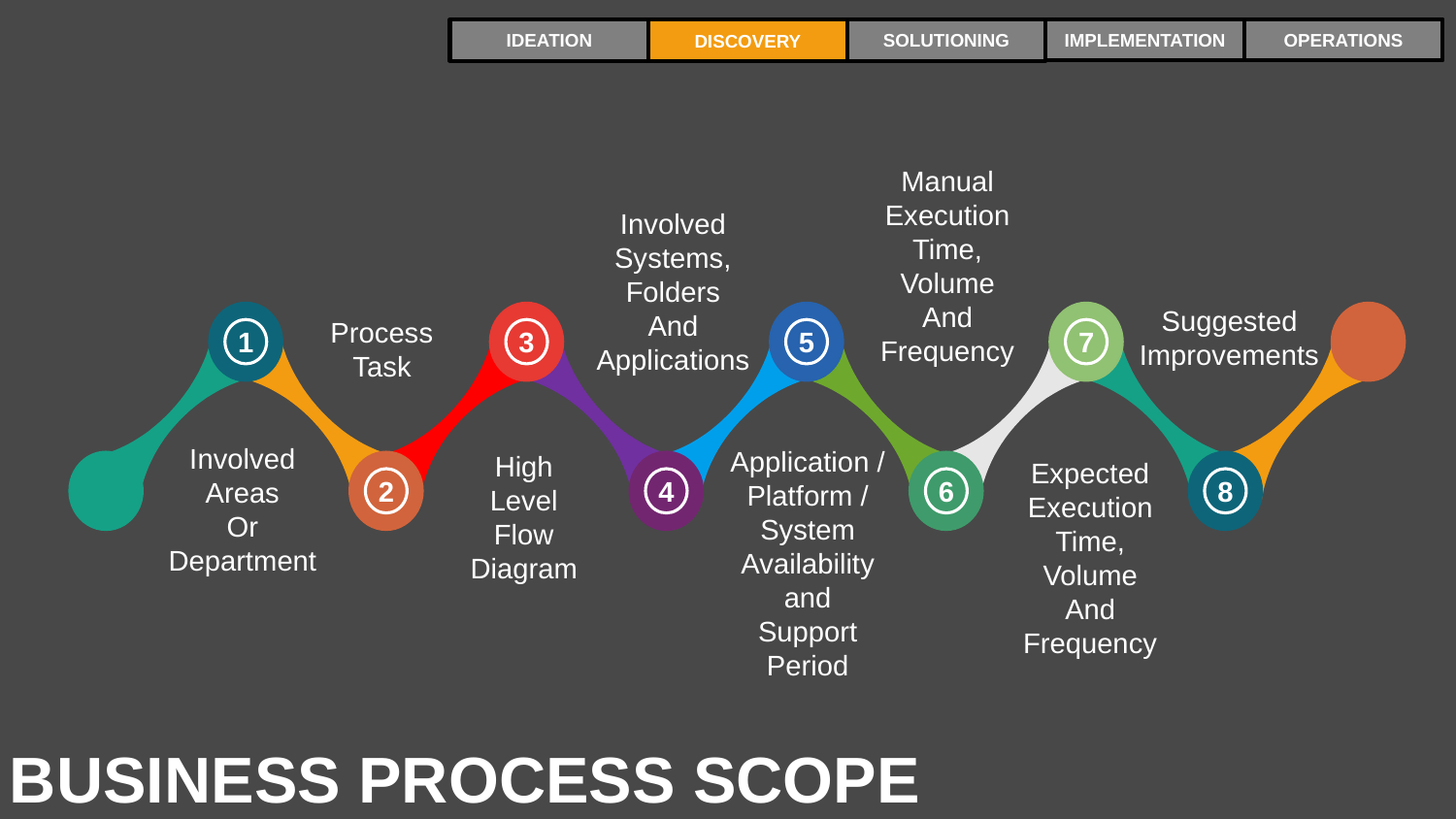

IMPLEMENTATION
OPERATIONS
IDEATION
SOLUTIONING
DISCOVERY
Manual Execution Time, Volume
And
Frequency
Involved
Systems,
Folders
And
Applications
Suggested
Improvements

1
3
5
7

2
4
6
8
Process Task
Involved
Areas
Or
Department
Application /
Platform /
System
Availability and
Support Period
High Level
Flow
Diagram
Expected Execution Time, Volume
And
Frequency
BUSINESS PROCESS SCOPE